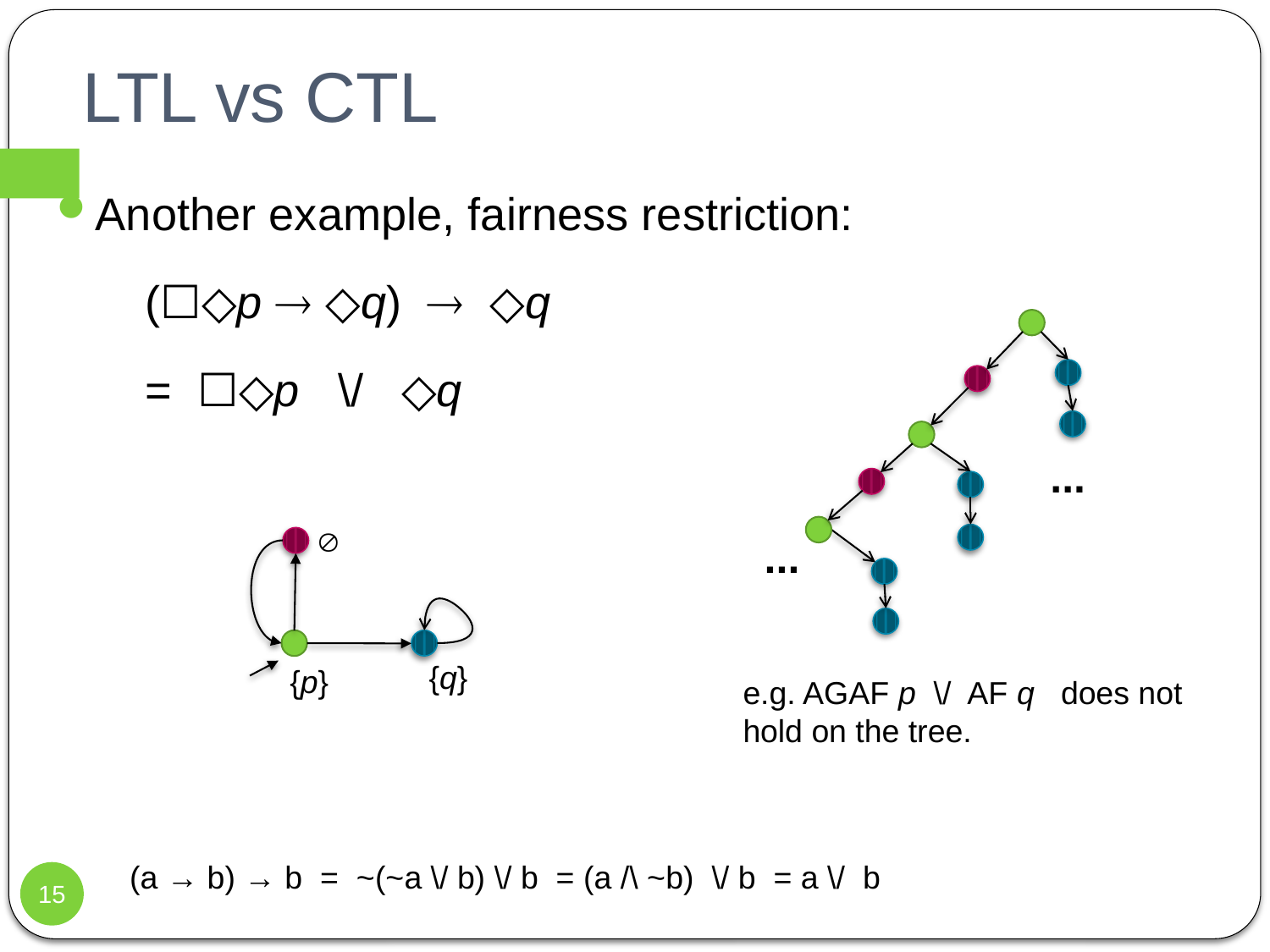

# LTL vs CTL
Another example, fairness restriction:
    (☐◇p → ◇q)  →  ◇q
    =  ☐◇p   \/   ◇q

...

∅

...

{q}
{p}
e.g. AGAF p  \/  AF q   does not hold on the tree.
(a → b) → b  =  ~(~a \/ b) \/ b  = (a /\ ~b)  \/ b  = a \/  b
15